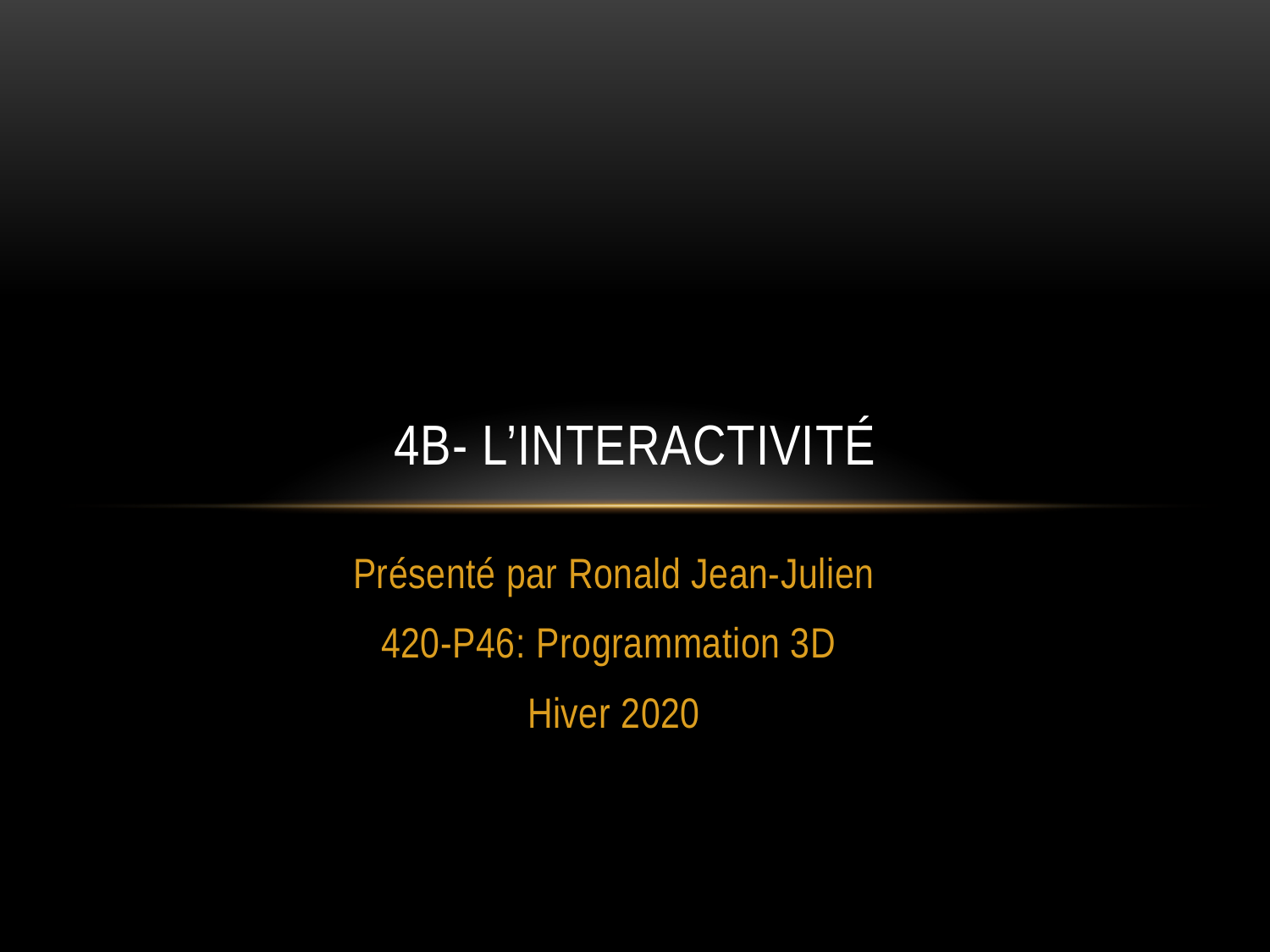

# 4B- l’interactivité
Présenté par Ronald Jean-Julien
420-P46: Programmation 3D
Hiver 2020